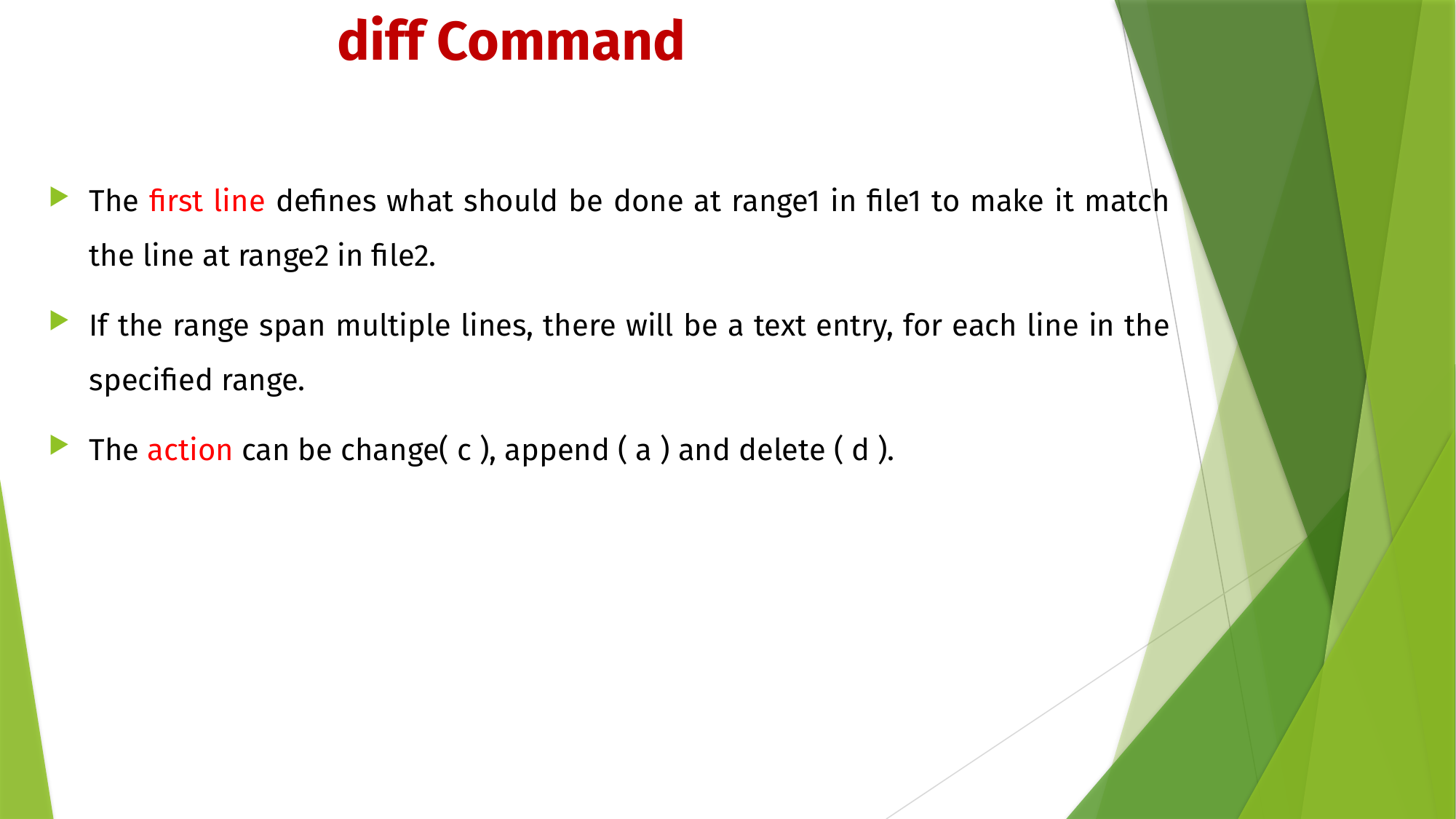

# diff Command
The first line defines what should be done at range1 in file1 to make it match the line at range2 in file2.
If the range span multiple lines, there will be a text entry, for each line in the specified range.
The action can be change( c ), append ( a ) and delete ( d ).